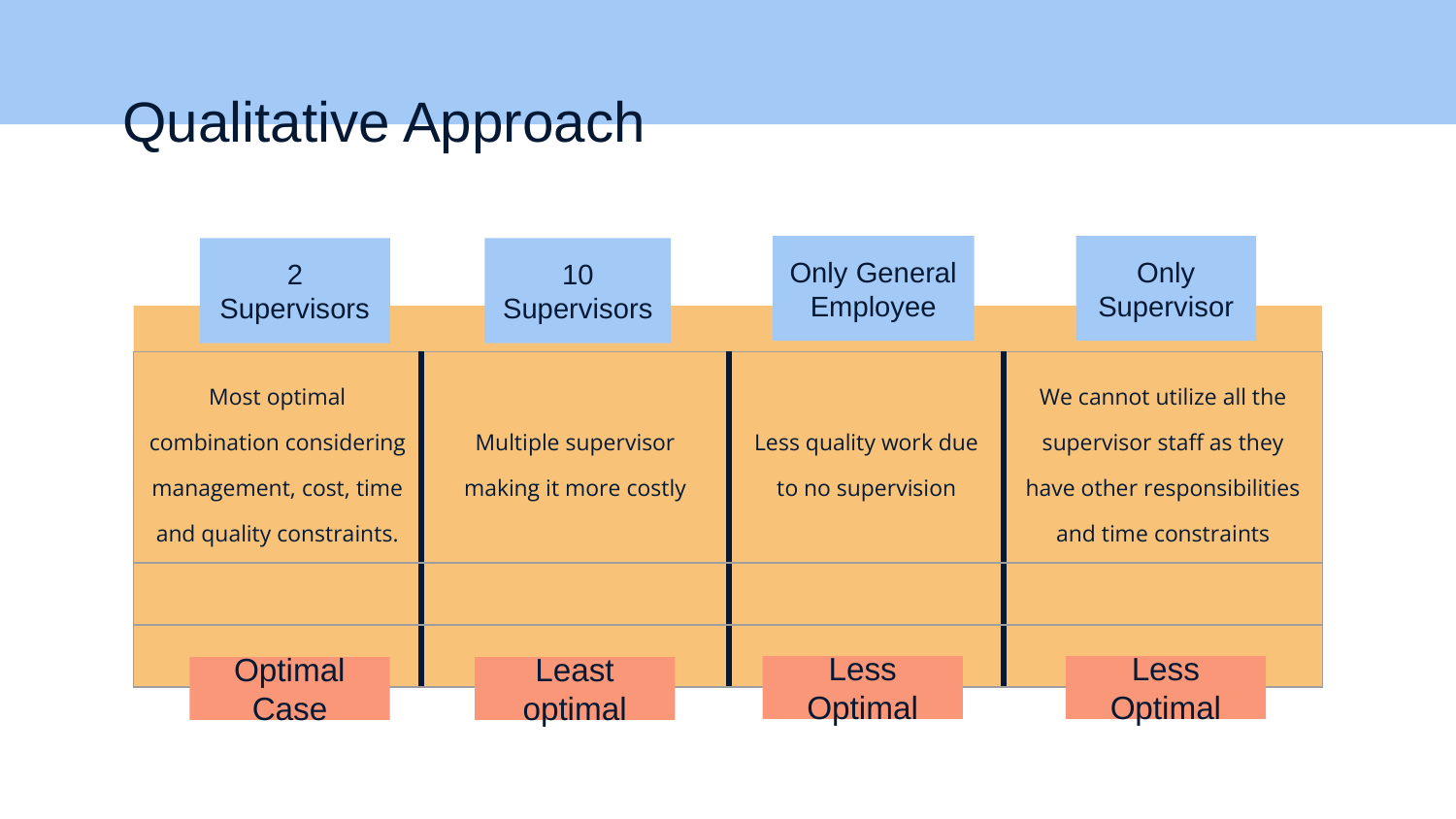

# Qualitative Approach
Only General Employee
Only Supervisor
2 Supervisors
10 Supervisors

| Most optimal combination considering management, cost, time and quality constraints. | Multiple supervisor making it more costly | Less quality work due to no supervision | We cannot utilize all the supervisor staff as they have other responsibilities and time constraints |
| --- | --- | --- | --- |
|  |  |  |  |
|  |  |  |  |
Less Optimal
Less Optimal
Optimal Case
Least optimal